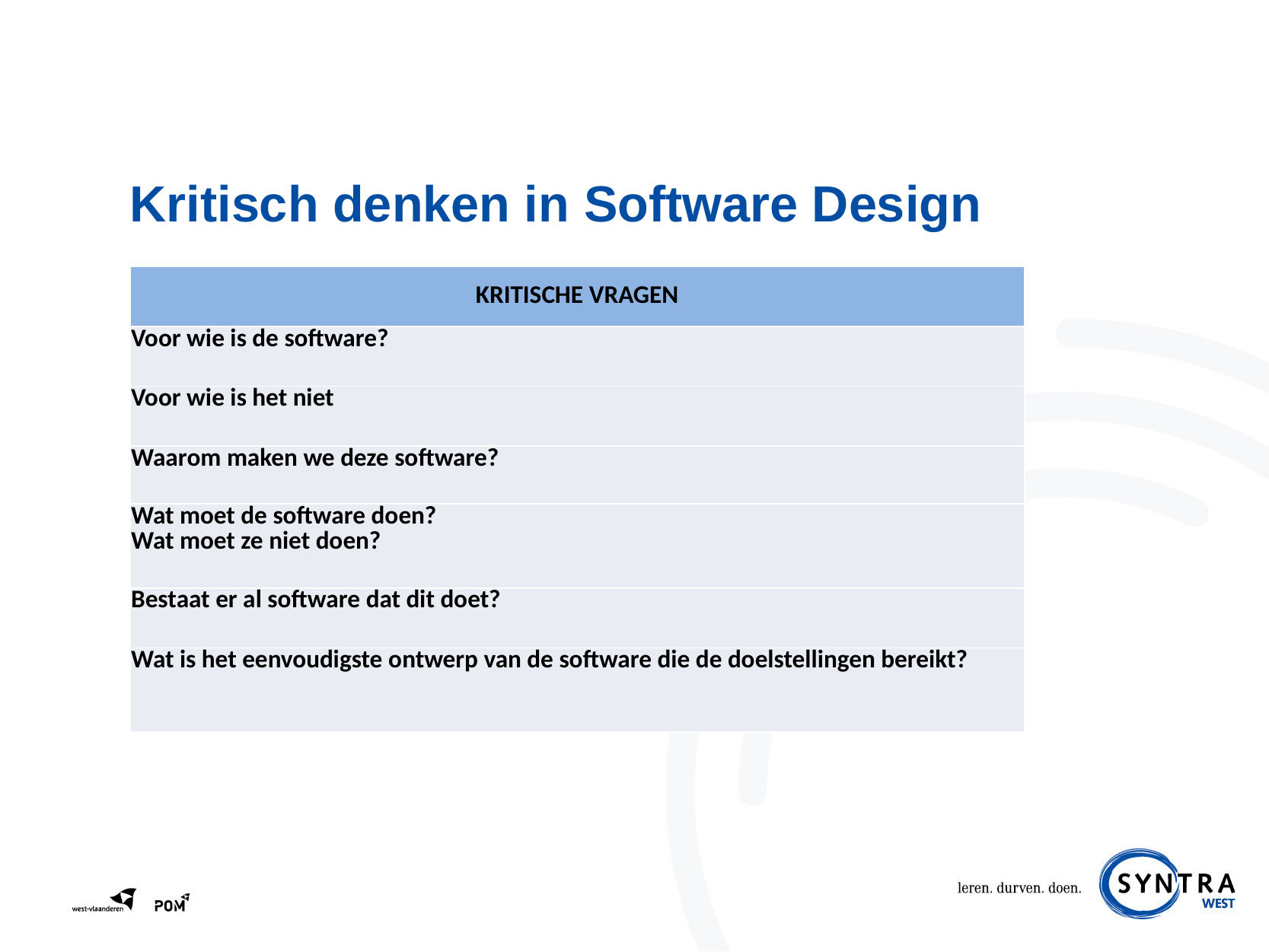

# Kritisch denken in Software Design
| KRITISCHE VRAGEN |
| --- |
| Voor wie is de software? |
| Voor wie is het niet |
| Waarom maken we deze software? |
| Wat moet de software doen? Wat moet ze niet doen? |
| Bestaat er al software dat dit doet? |
| Wat is het eenvoudigste ontwerp van de software die de doelstellingen bereikt? |